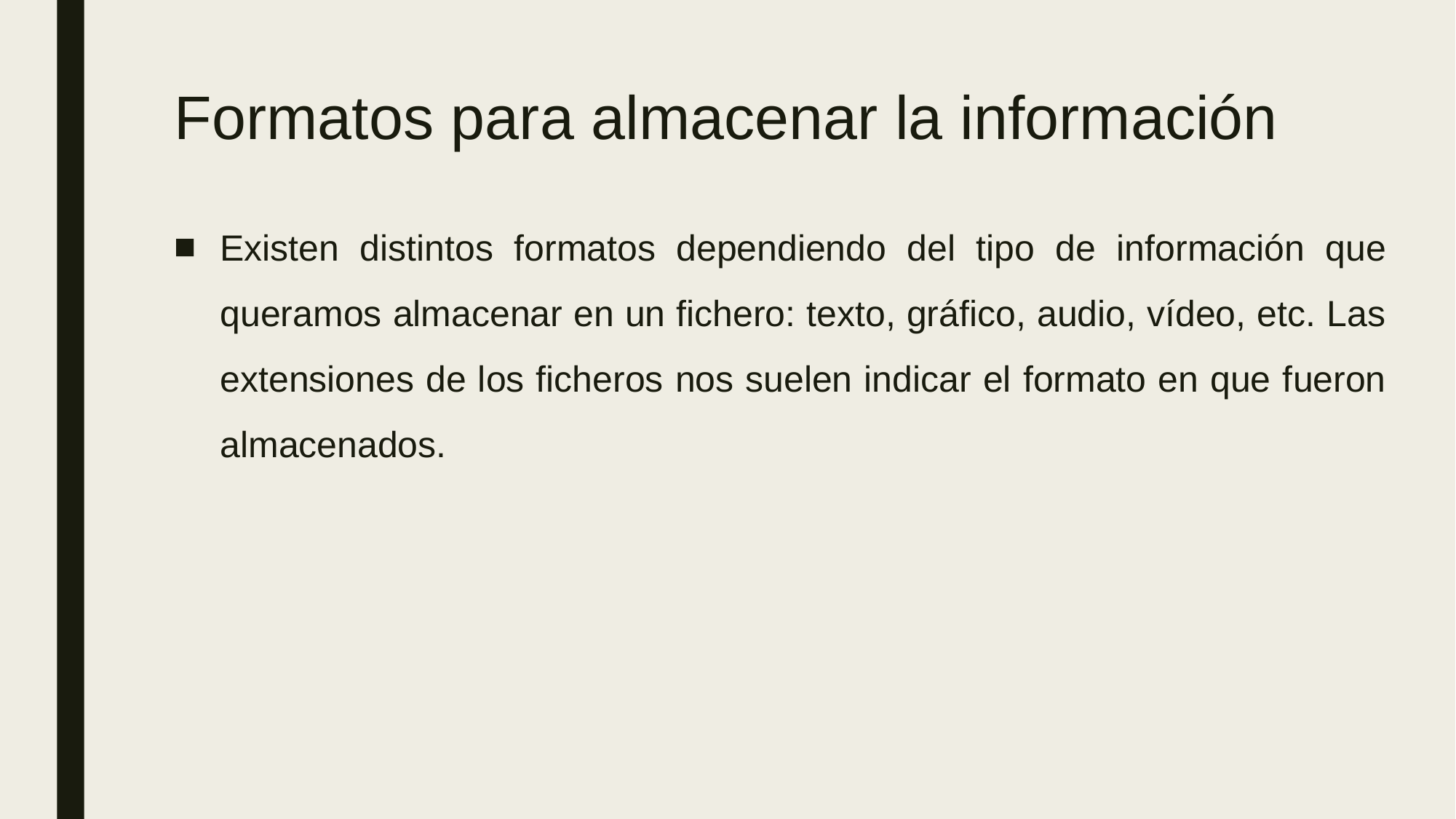

Formatos para almacenar la información
Existen distintos formatos dependiendo del tipo de información que queramos almacenar en un fichero: texto, gráfico, audio, vídeo, etc. Las extensiones de los ficheros nos suelen indicar el formato en que fueron almacenados.